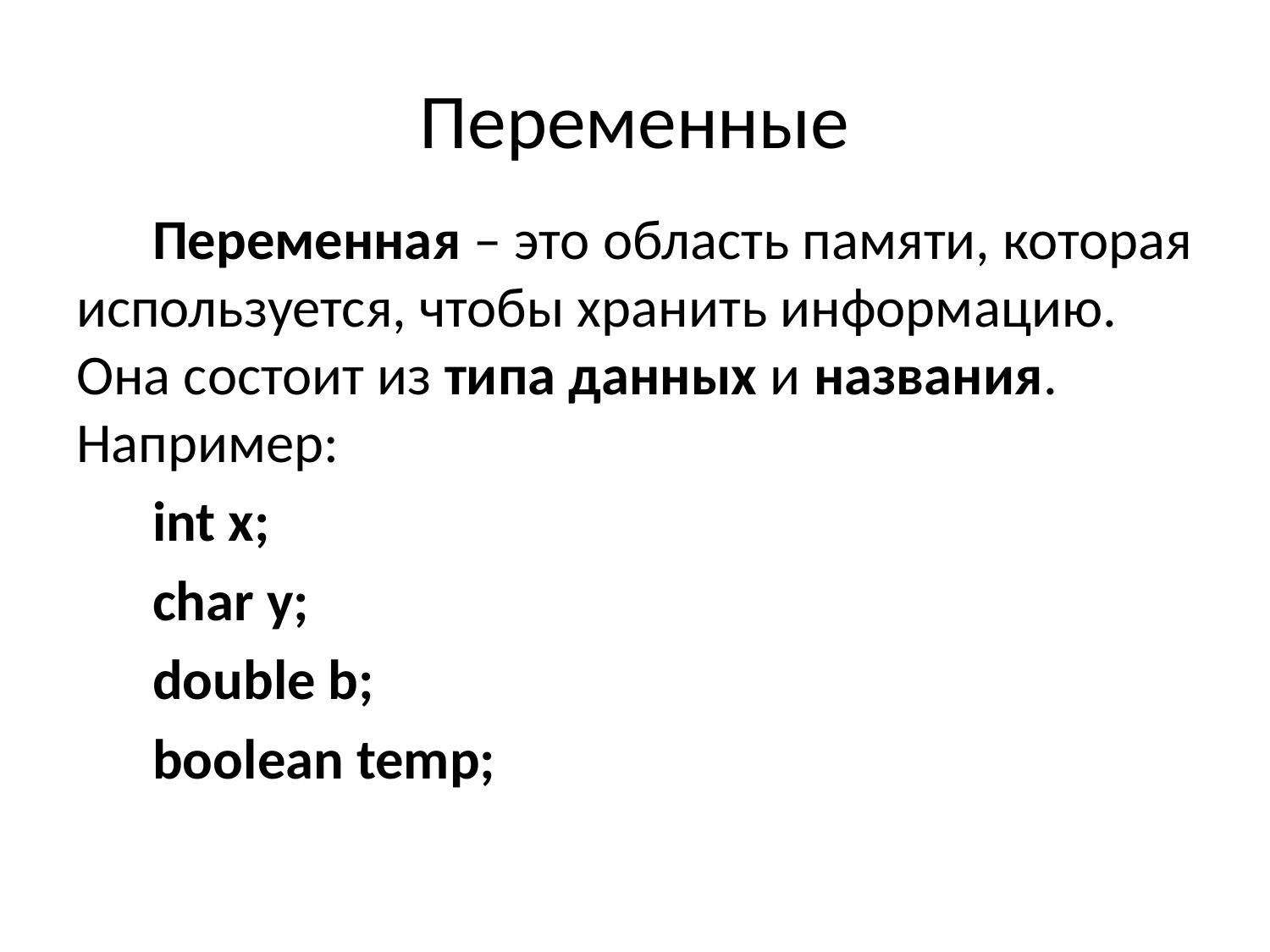

# Переменные
      Переменная – это область памяти, которая используется, чтобы хранить информацию. Она состоит из типа данных и названия. Например:
      int x;
      char y;
      double b;
      boolean temp;